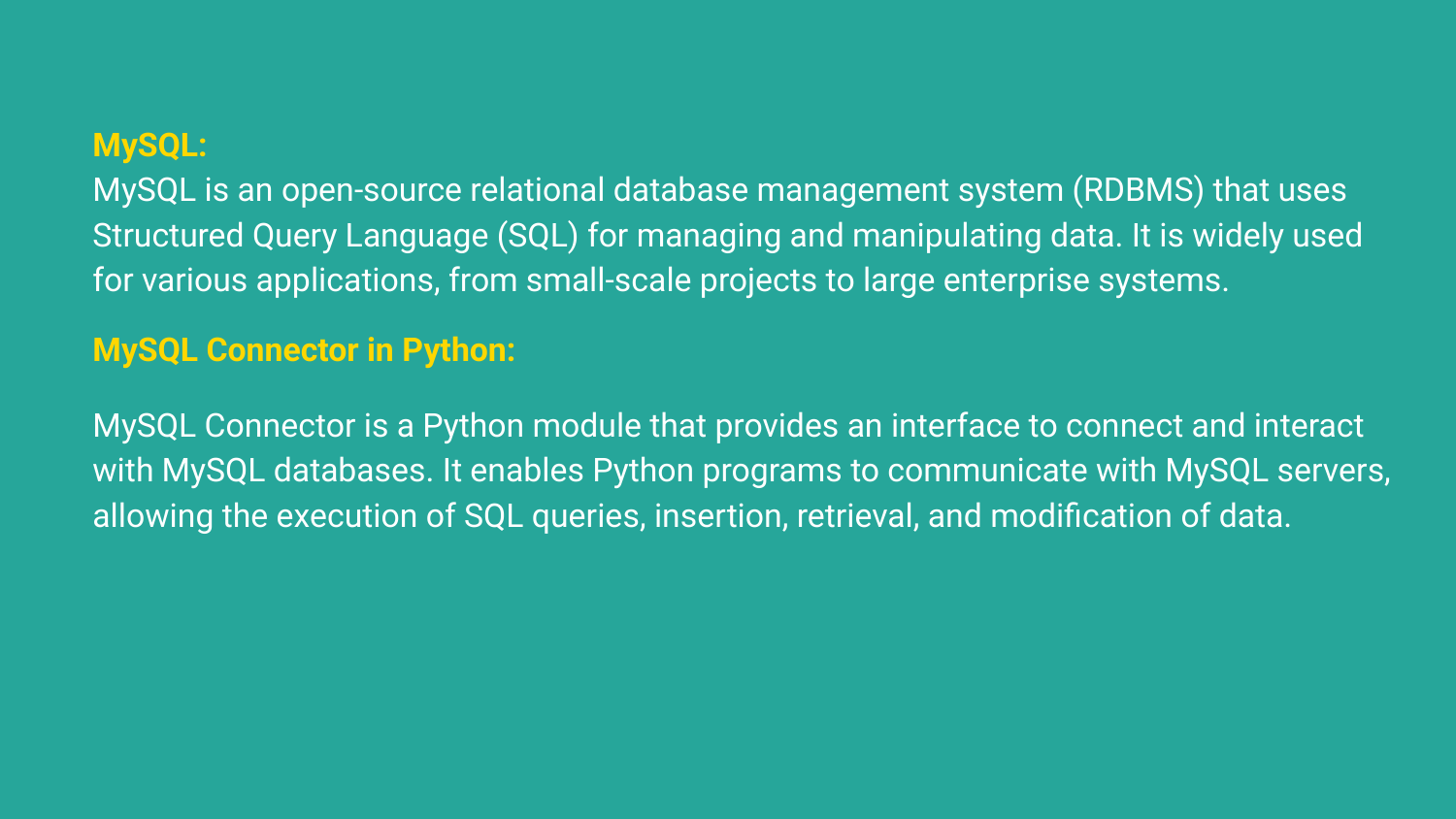

# MySQL:
MySQL is an open-source relational database management system (RDBMS) that uses Structured Query Language (SQL) for managing and manipulating data. It is widely used for various applications, from small-scale projects to large enterprise systems.
MySQL Connector in Python:
MySQL Connector is a Python module that provides an interface to connect and interact with MySQL databases. It enables Python programs to communicate with MySQL servers, allowing the execution of SQL queries, insertion, retrieval, and modification of data.